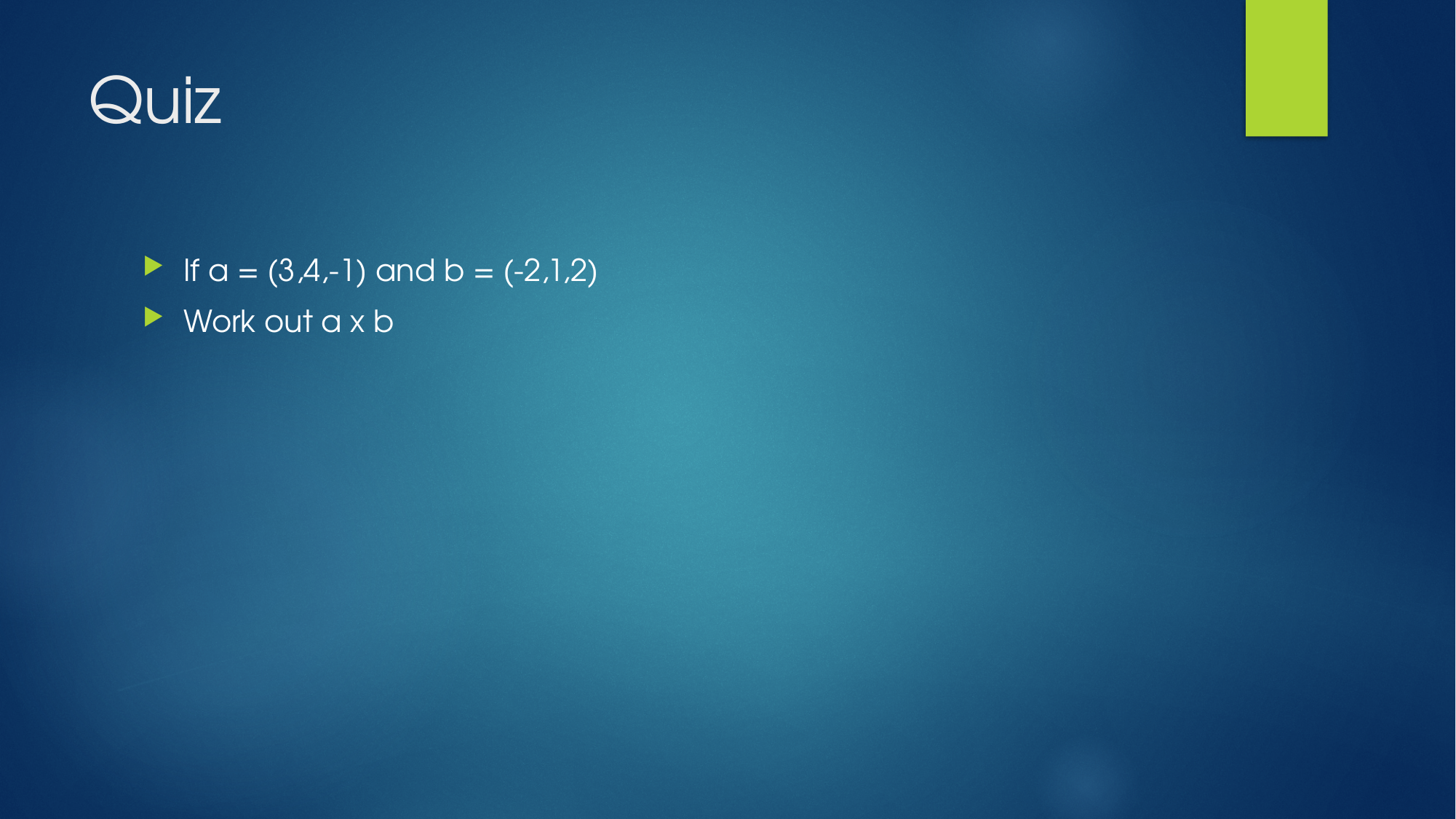

# Quiz
If a = (3,4,-1) and b = (-2,1,2)
Work out a x b